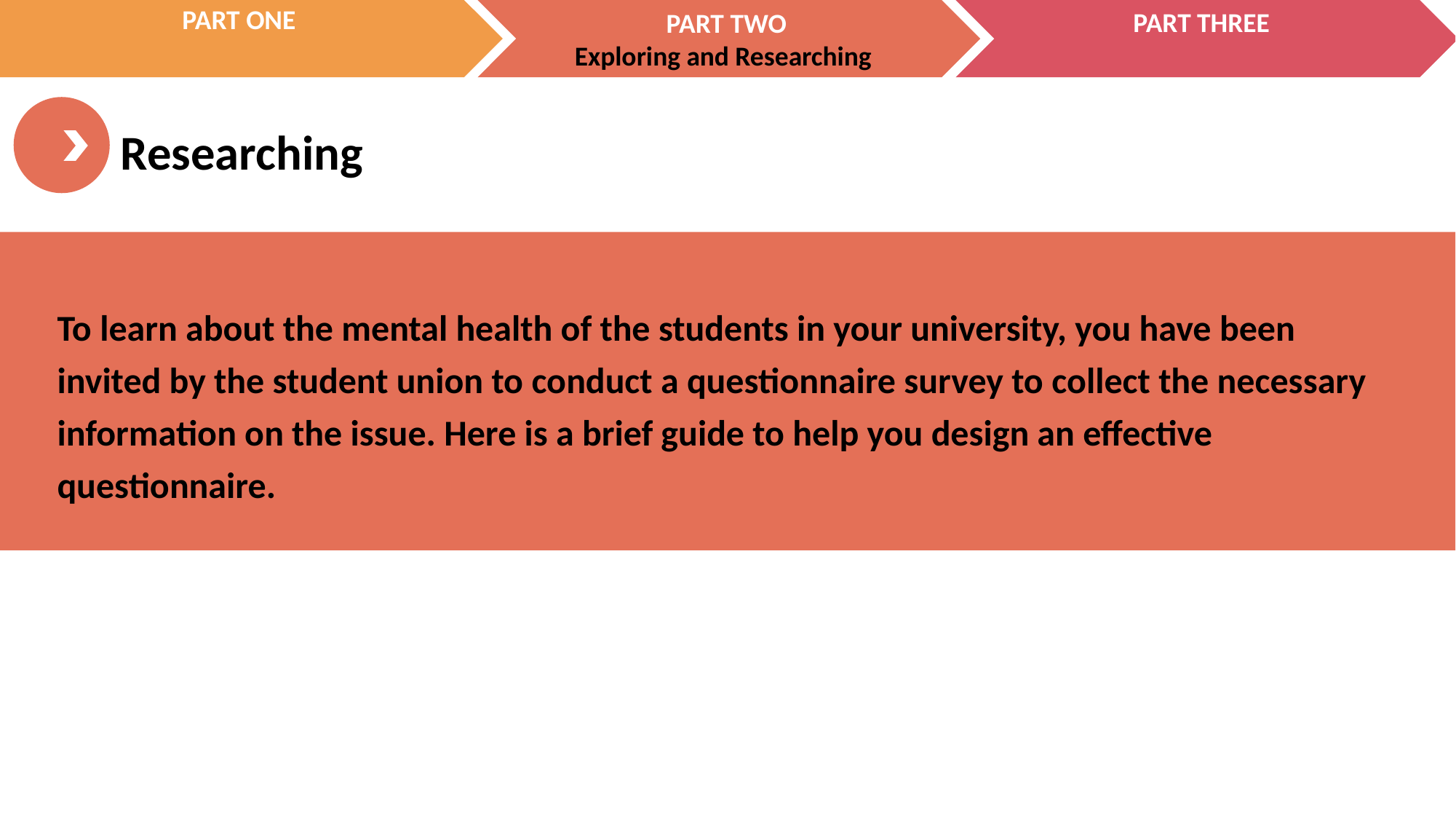

To learn about the mental health of the students in your university, you have been invited by the student union to conduct a questionnaire survey to collect the necessary information on the issue. Here is a brief guide to help you design an effective questionnaire.